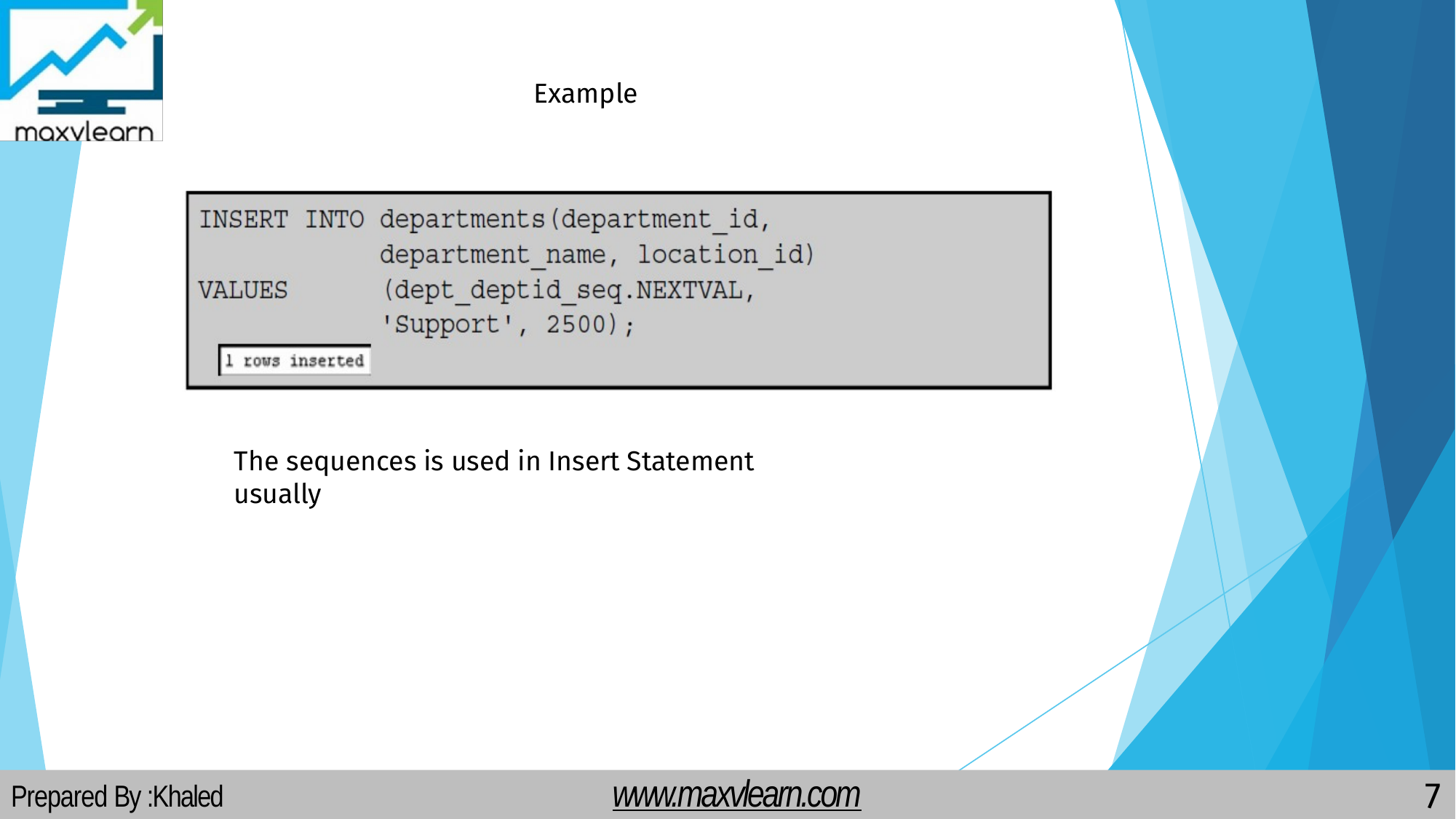

# Example

The sequences is used in Insert Statement usually

www.maxvlearn.com
7
Prepared By :Khaled  AlKhudari